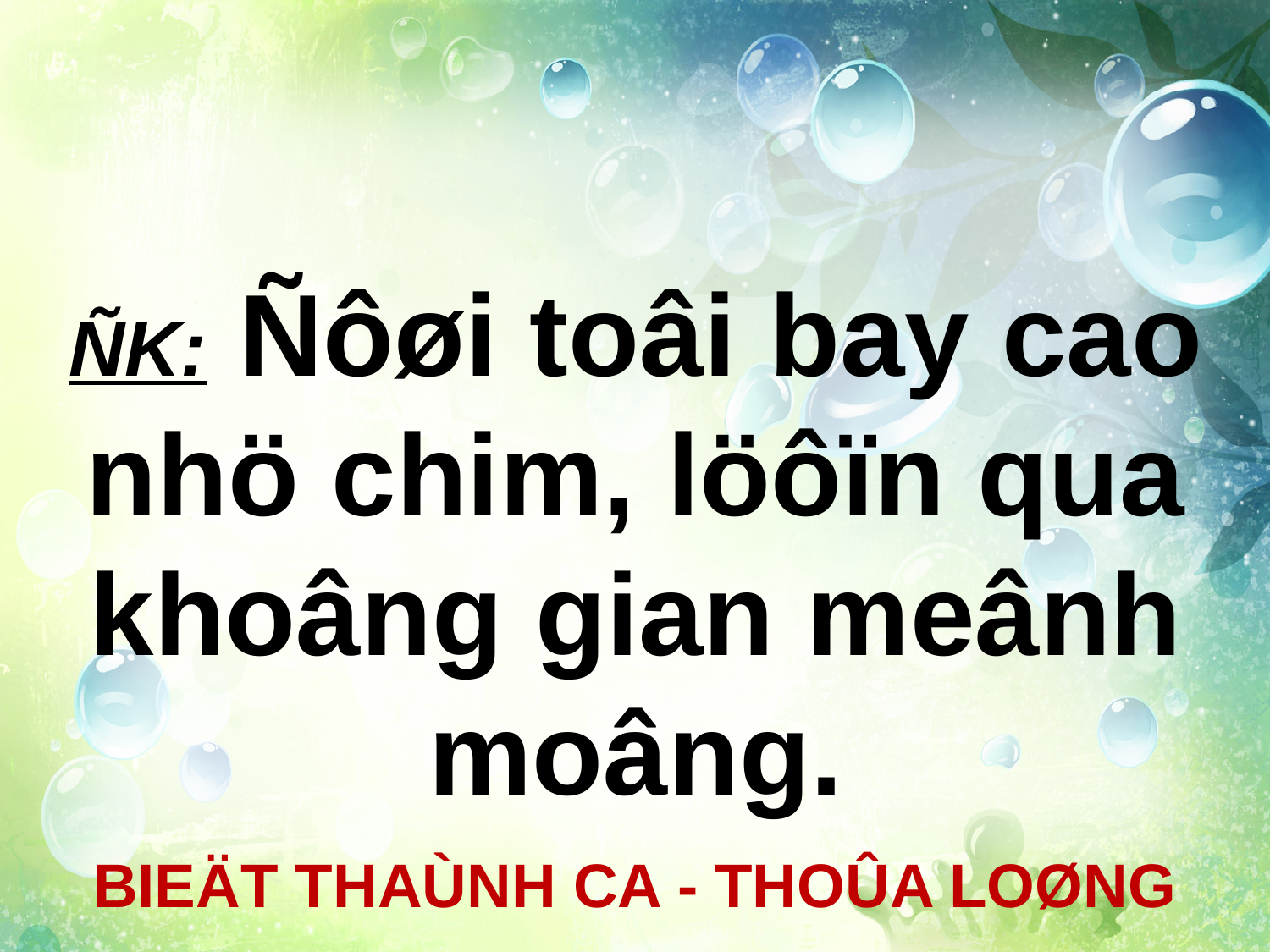

ÑK: Ñôøi toâi bay cao nhö chim, löôïn qua khoâng gian meânh moâng.
BIEÄT THAÙNH CA - THOÛA LOØNG